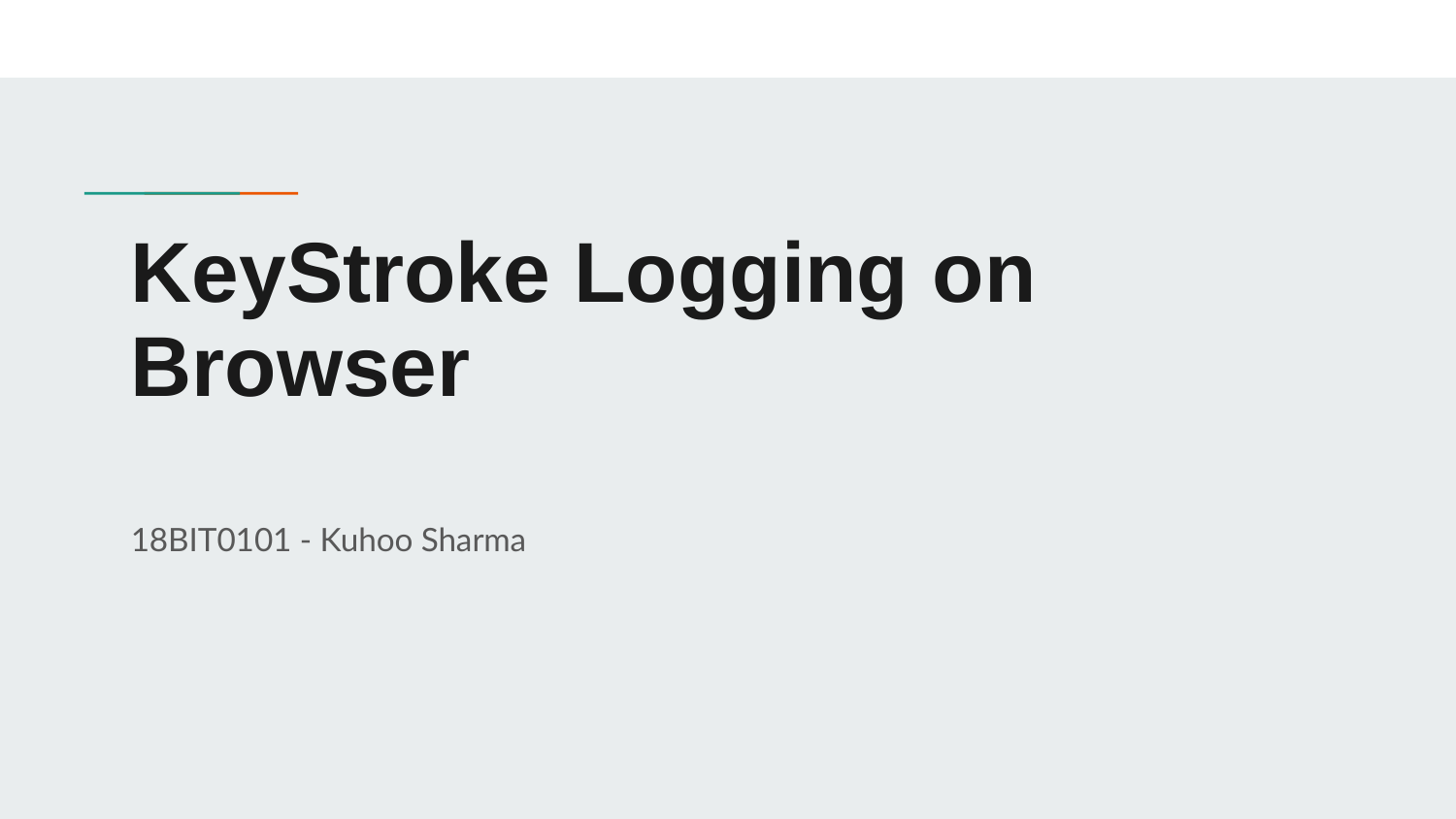

# KeyStroke Logging on Browser

18BIT0101 - Kuhoo Sharma